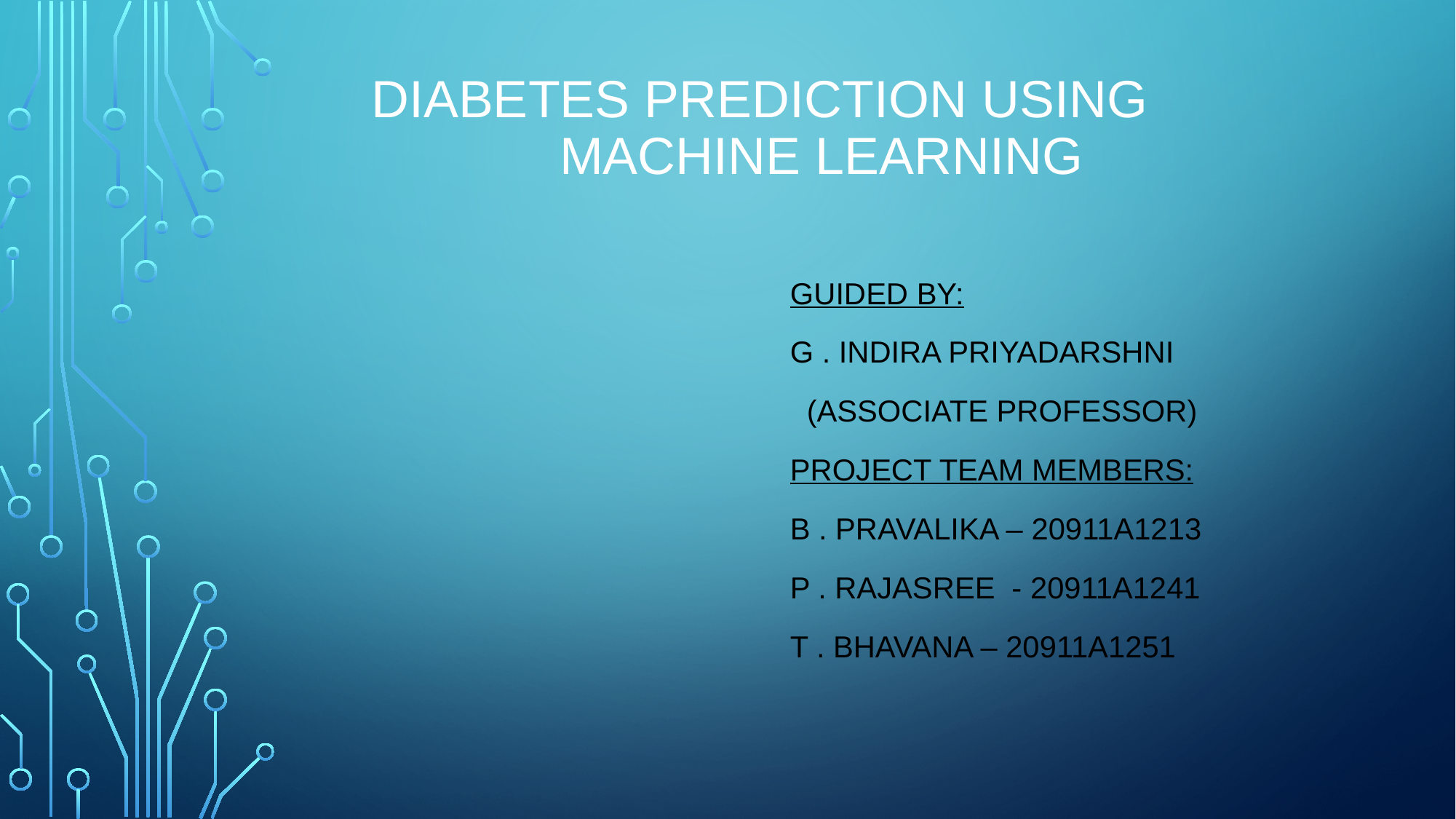

# DIABETES PREDICTION USING                    MACHINE Learning
Guided by:
G . Indira priyadarshni
  (associate professor)
PROJECT team members:
B . Pravalika – 20911A1213
P . Rajasree  - 20911A1241
T . Bhavana – 20911A1251